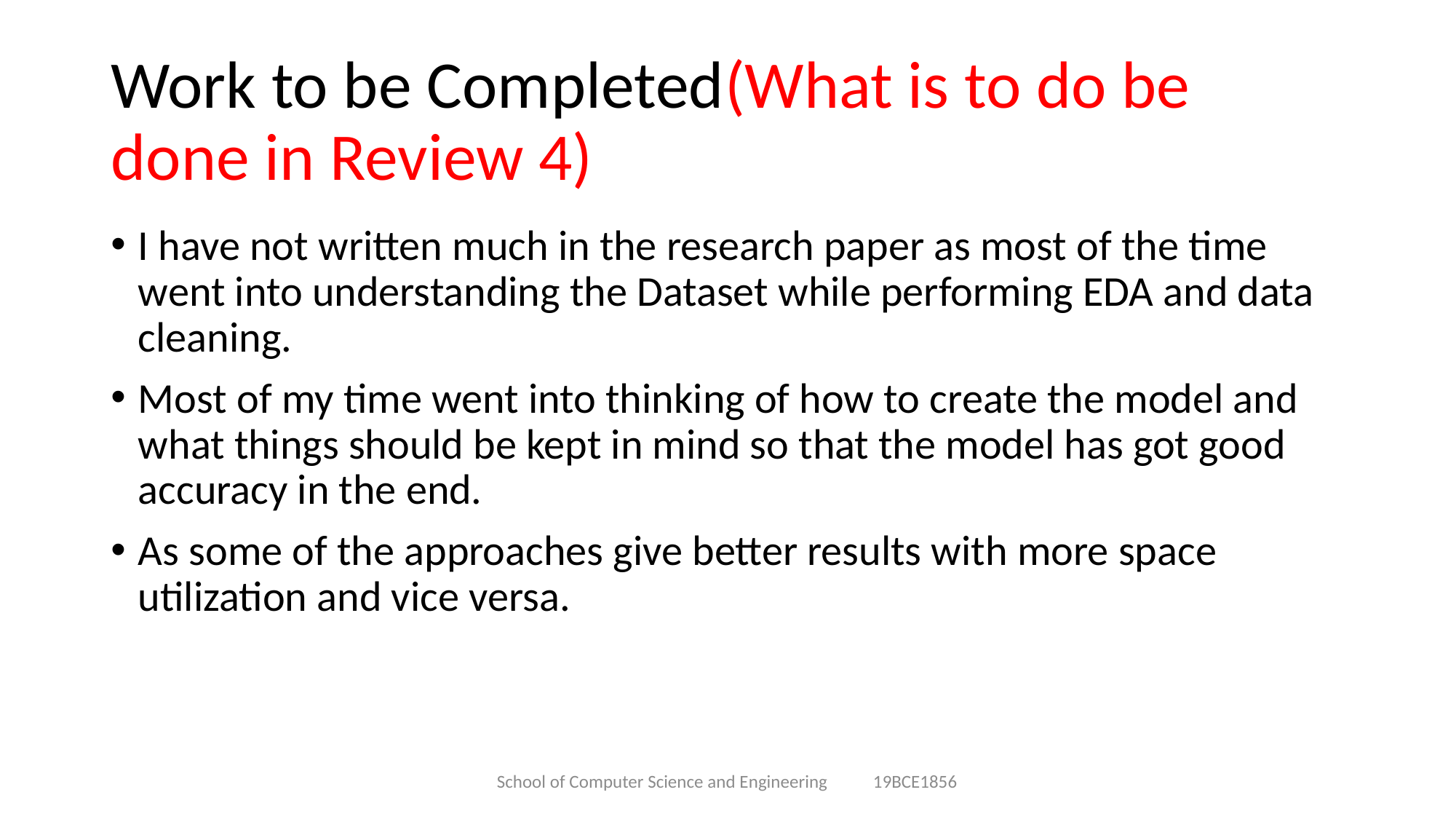

# Work to be Completed(What is to do be done in Review 4)
I have not written much in the research paper as most of the time went into understanding the Dataset while performing EDA and data cleaning.
Most of my time went into thinking of how to create the model and what things should be kept in mind so that the model has got good accuracy in the end.
As some of the approaches give better results with more space utilization and vice versa.
School of Computer Science and Engineering           19BCE1856